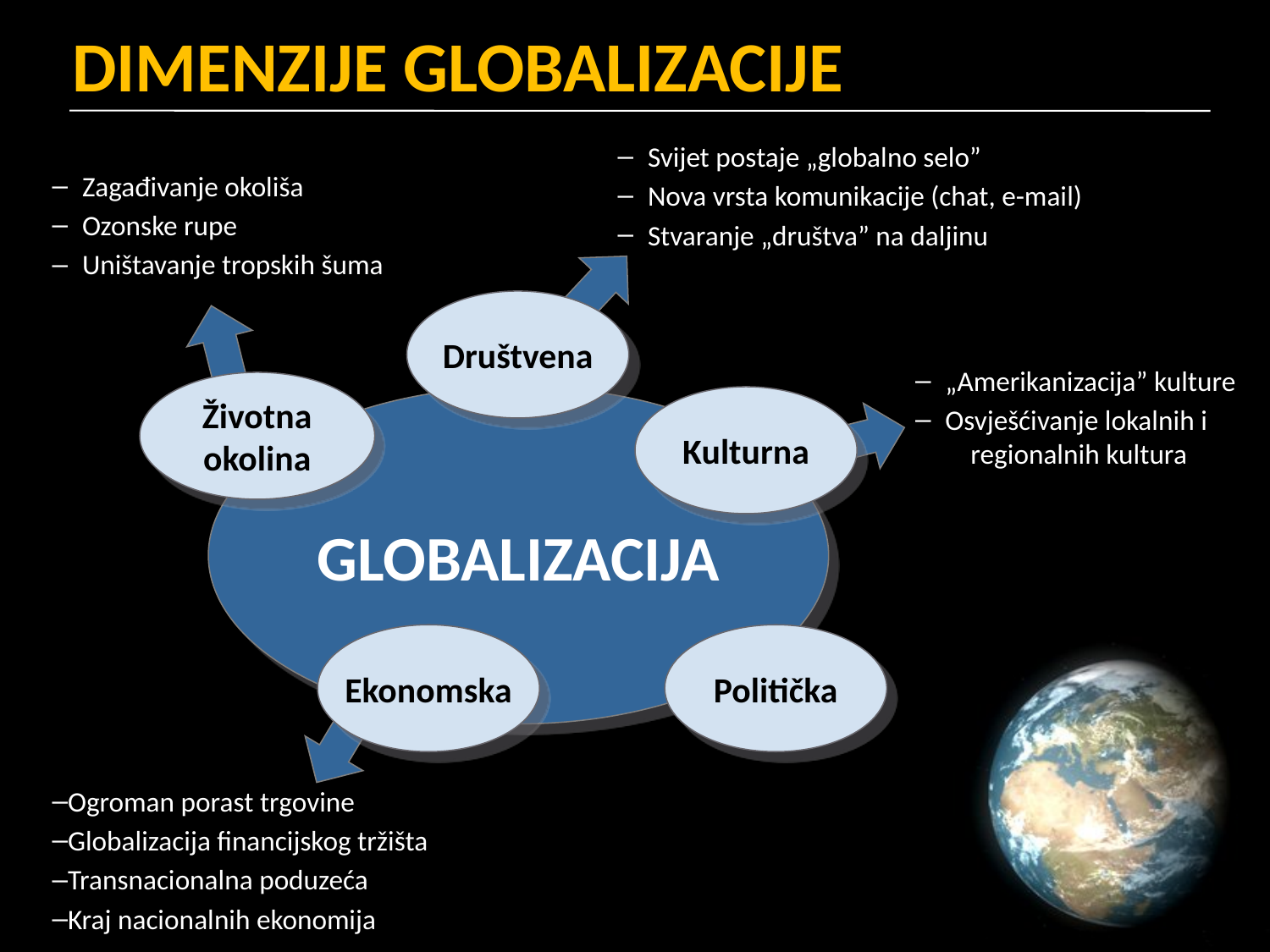

DIMENZIJE GLOBALIZACIJE
Svijet postaje „globalno selo”
Nova vrsta komunikacije (chat, e-mail)
Stvaranje „društva” na daljinu
Zagađivanje okoliša
Ozonske rupe
Uništavanje tropskih šuma

Društvena

„Amerikanizacija” kulture
Osvješćivanje lokalnih i
    regionalnih kultura
Životna
okolina

GLOBALIZACIJA
Kulturna
Ekonomska
Politička

Ogroman porast trgovine
Globalizacija financijskog tržišta
Transnacionalna poduzeća
Kraj nacionalnih ekonomija